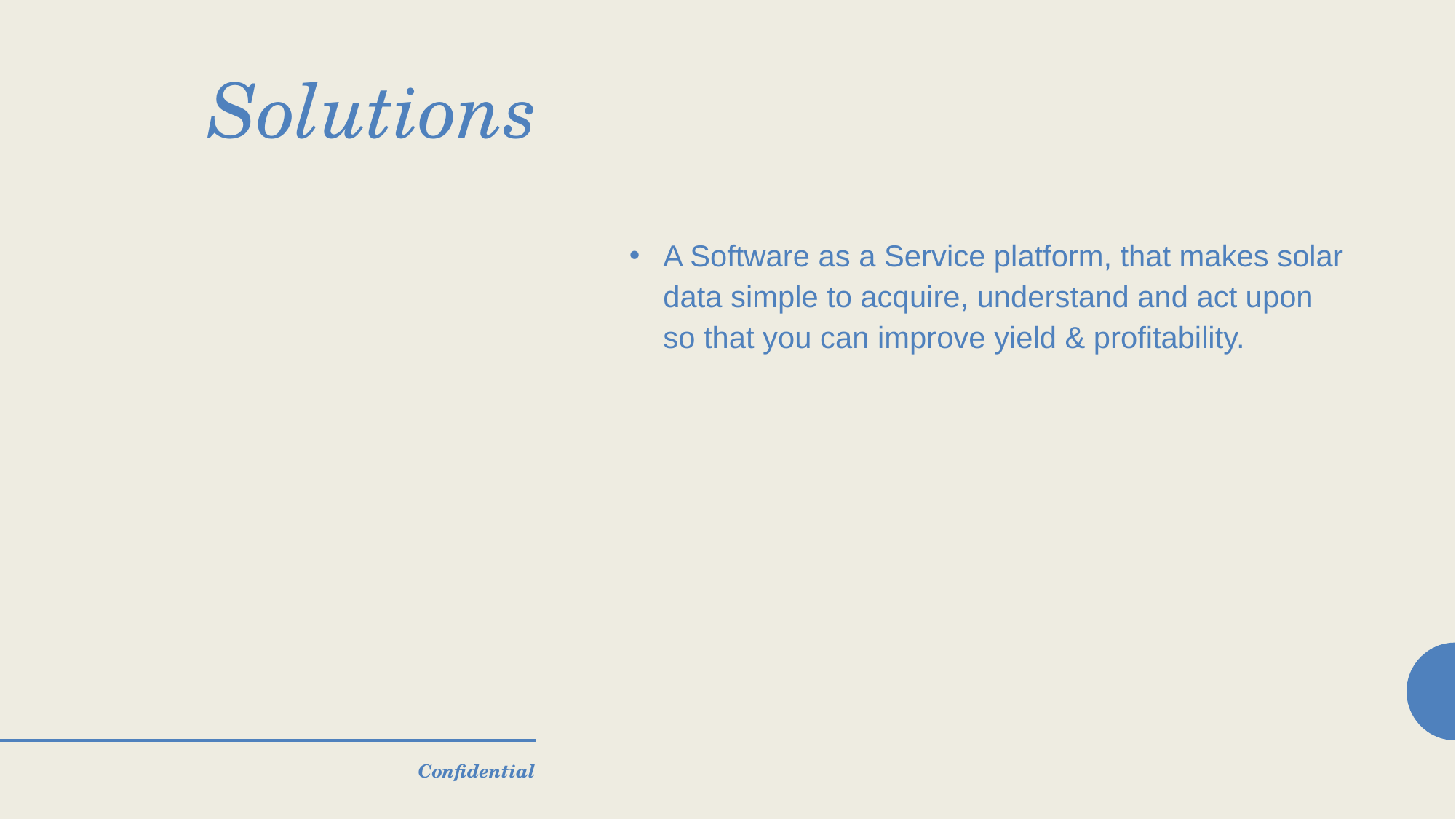

# Solutions

A Software as a Service platform, that makes solar data simple to acquire, understand and act upon so that you can improve yield & profitability.
Confidential